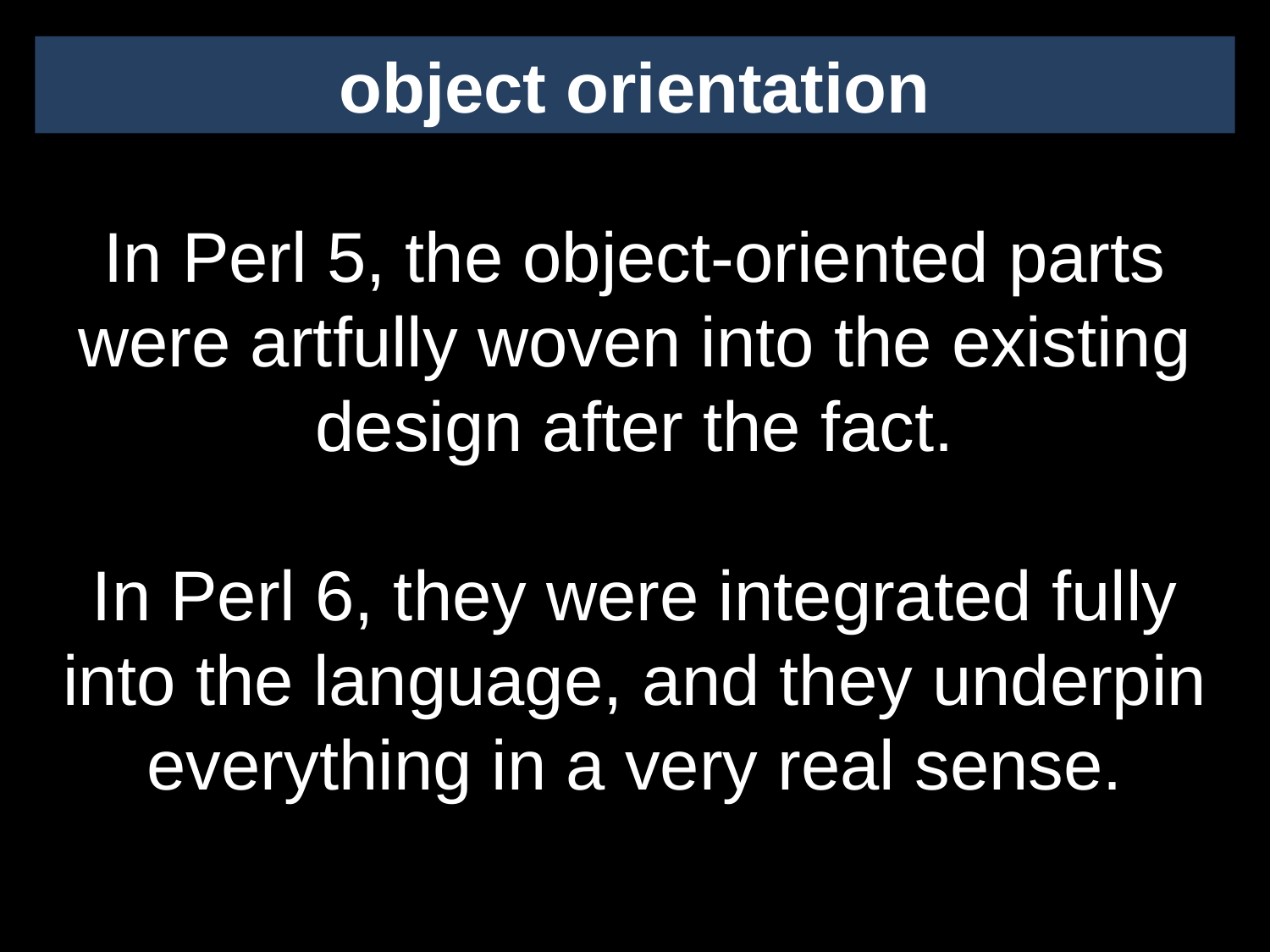

object orientation

In Perl 5, the object-oriented parts were artfully woven into the existing design after the fact.

In Perl 6, they were integrated fully into the language, and they underpin everything in a very real sense.